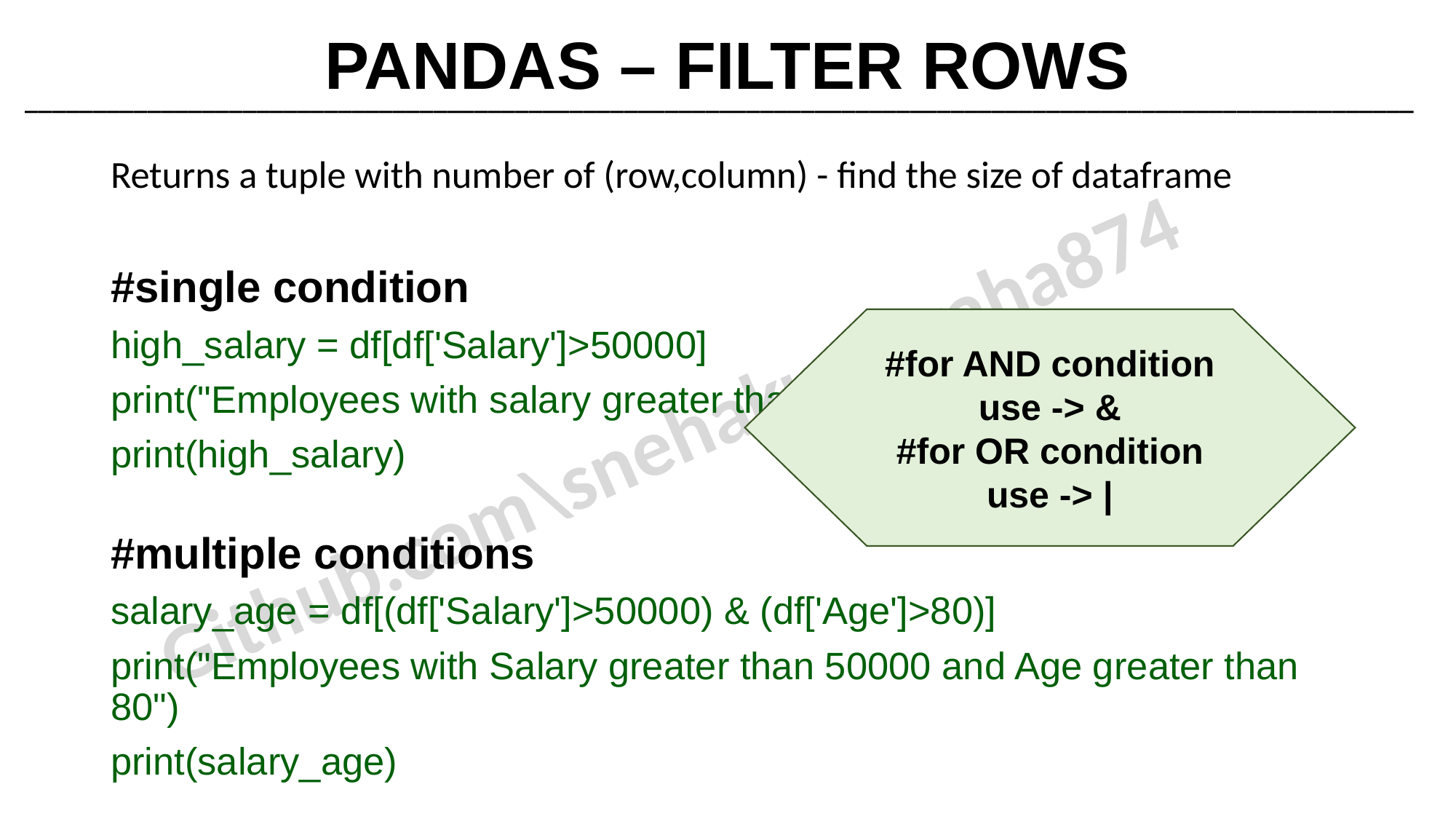

PANDAS – FILTER ROWS
______________________________________________________________________________________________________
Returns a tuple with number of (row,column) - find the size of dataframe

#single condition
high_salary = df[df['Salary']>50000]
print("Employees with salary greater than 50000")
print(high_salary)
#multiple conditions
salary_age = df[(df['Salary']>50000) & (df['Age']>80)]
print("Employees with Salary greater than 50000 and Age greater than 80")
print(salary_age)

#for AND condition use -> &
#for OR condition use -> |